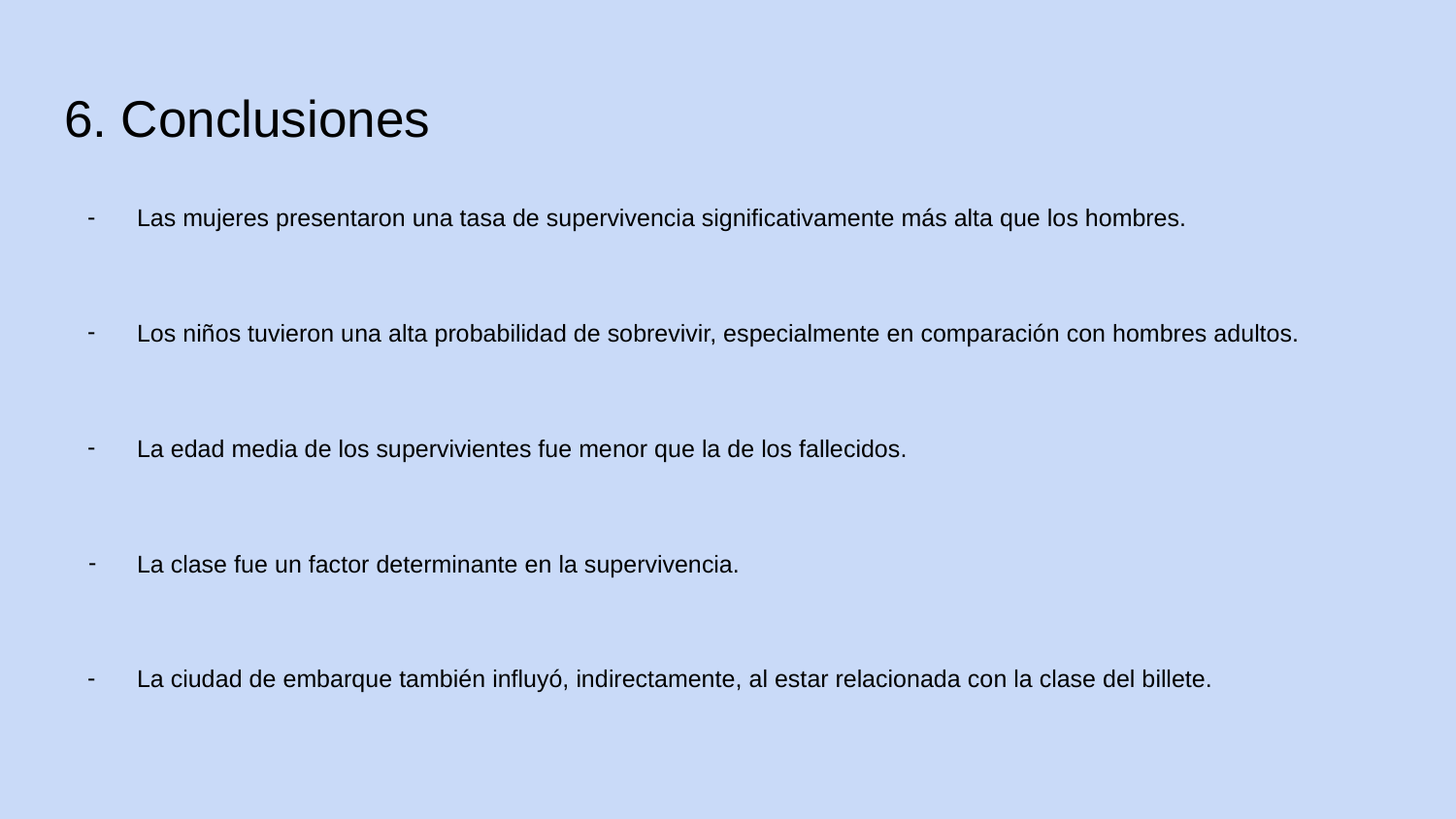

# 6. Conclusiones
Las mujeres presentaron una tasa de supervivencia significativamente más alta que los hombres.

Los niños tuvieron una alta probabilidad de sobrevivir, especialmente en comparación con hombres adultos.

La edad media de los supervivientes fue menor que la de los fallecidos.

La clase fue un factor determinante en la supervivencia.

La ciudad de embarque también influyó, indirectamente, al estar relacionada con la clase del billete.